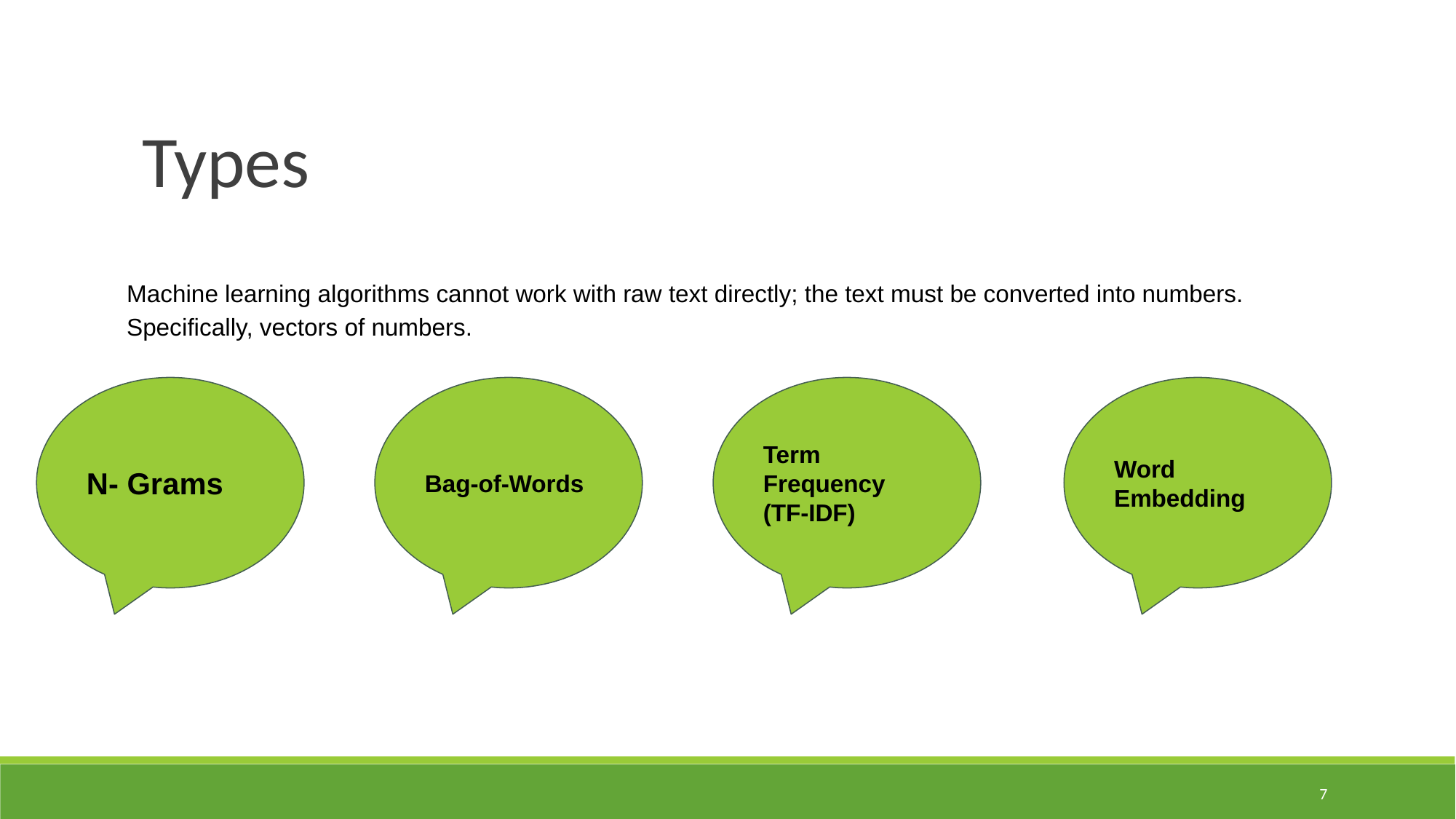

Types
Machine learning algorithms cannot work with raw text directly; the text must be converted into numbers. Specifically, vectors of numbers.

N- Grams
Bag-of-Words
Term Frequency
(TF-IDF)
Word Embedding
7